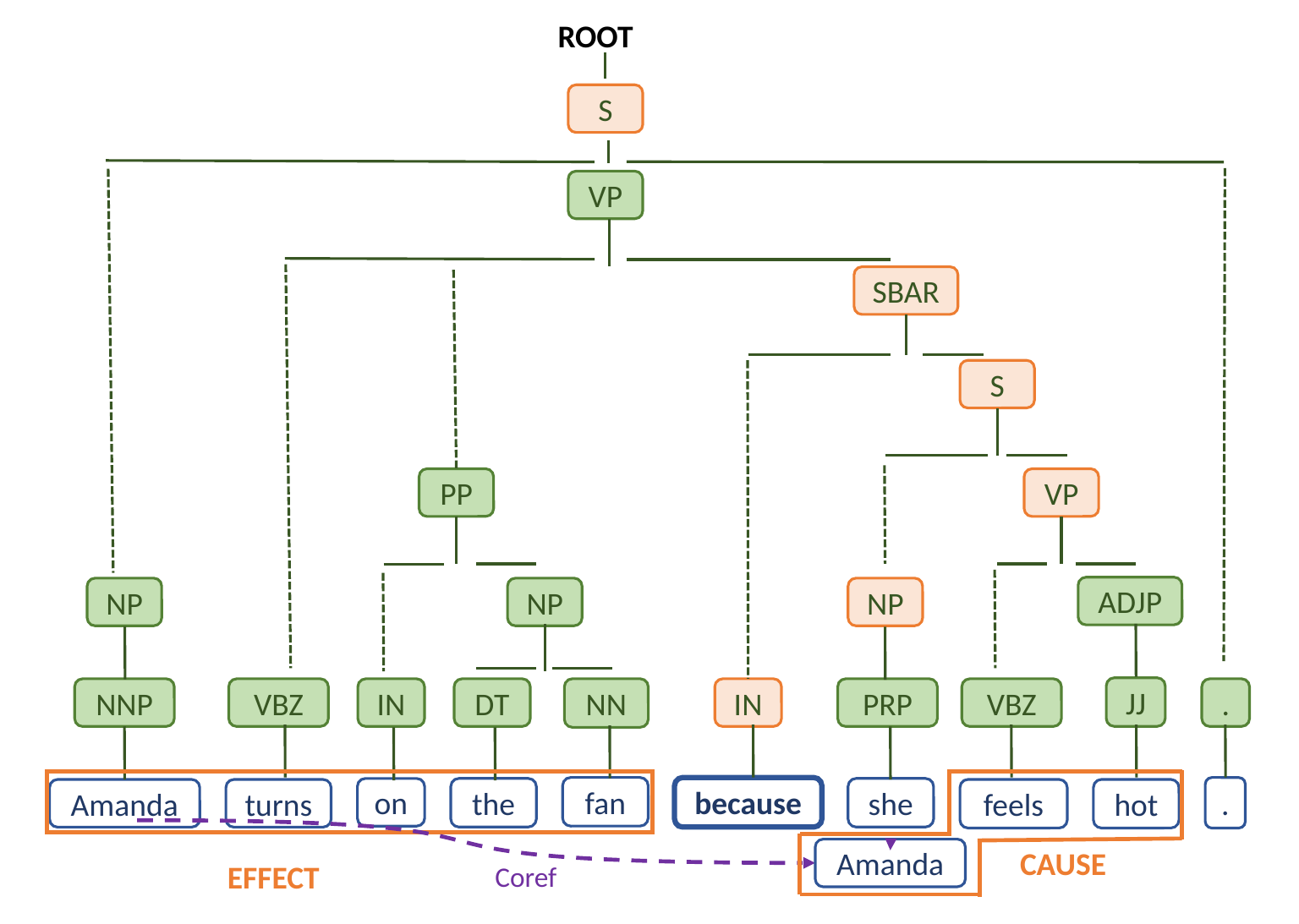

ROOT
S
VP
SBAR
S
PP
VP
ADJP
NP
NP
NP
JJ
NN
VBZ
.
PRP
IN
IN
DT
VBZ
NNP

fan
because
.
the
she
on
feels
hot
Amanda
turns
CAUSE
Amanda
EFFECT
Coref